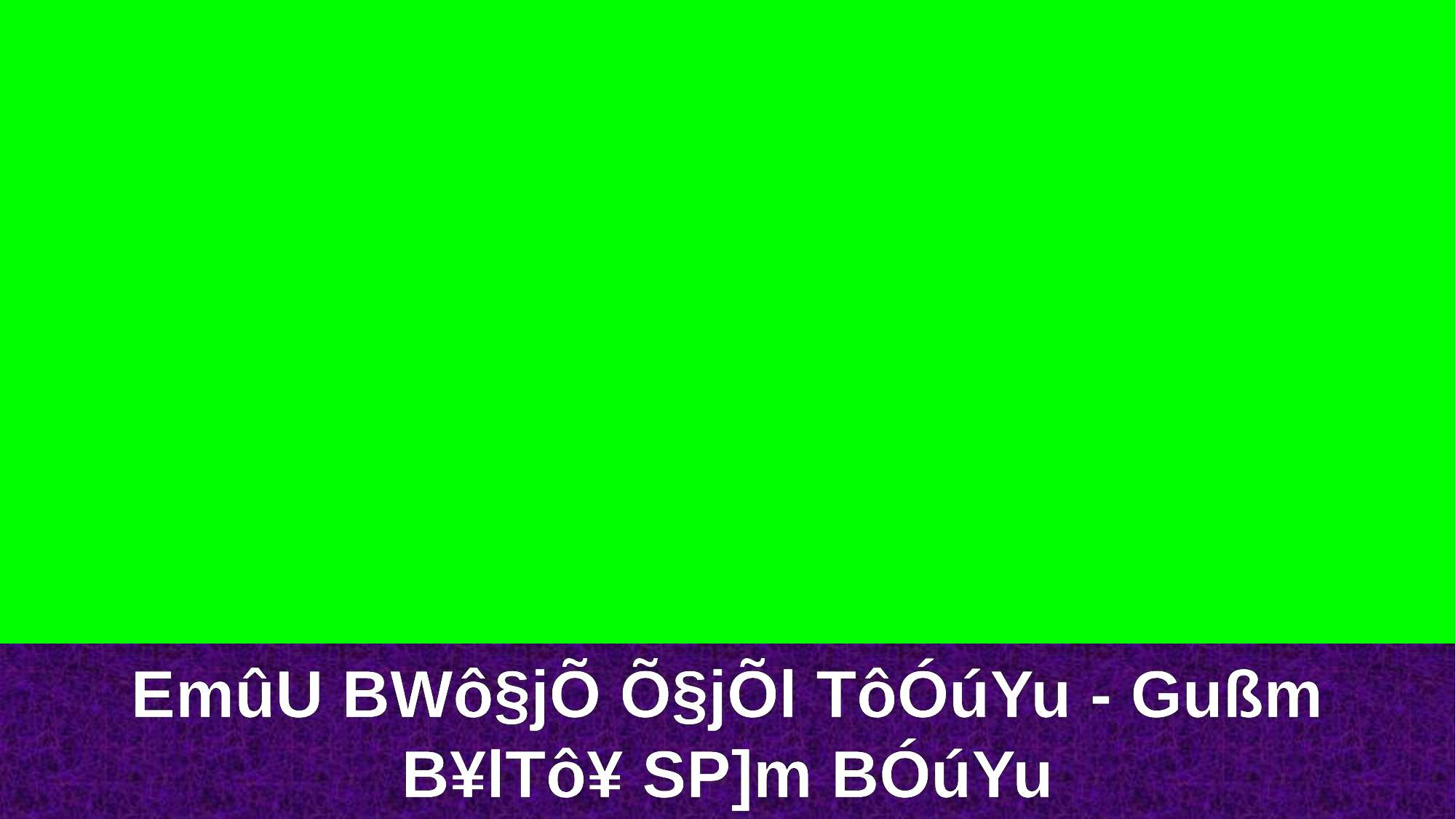

EmûU BWô§jÕ Õ§jÕl TôÓúYu - Gußm
B¥lTô¥ SP]m BÓúYu